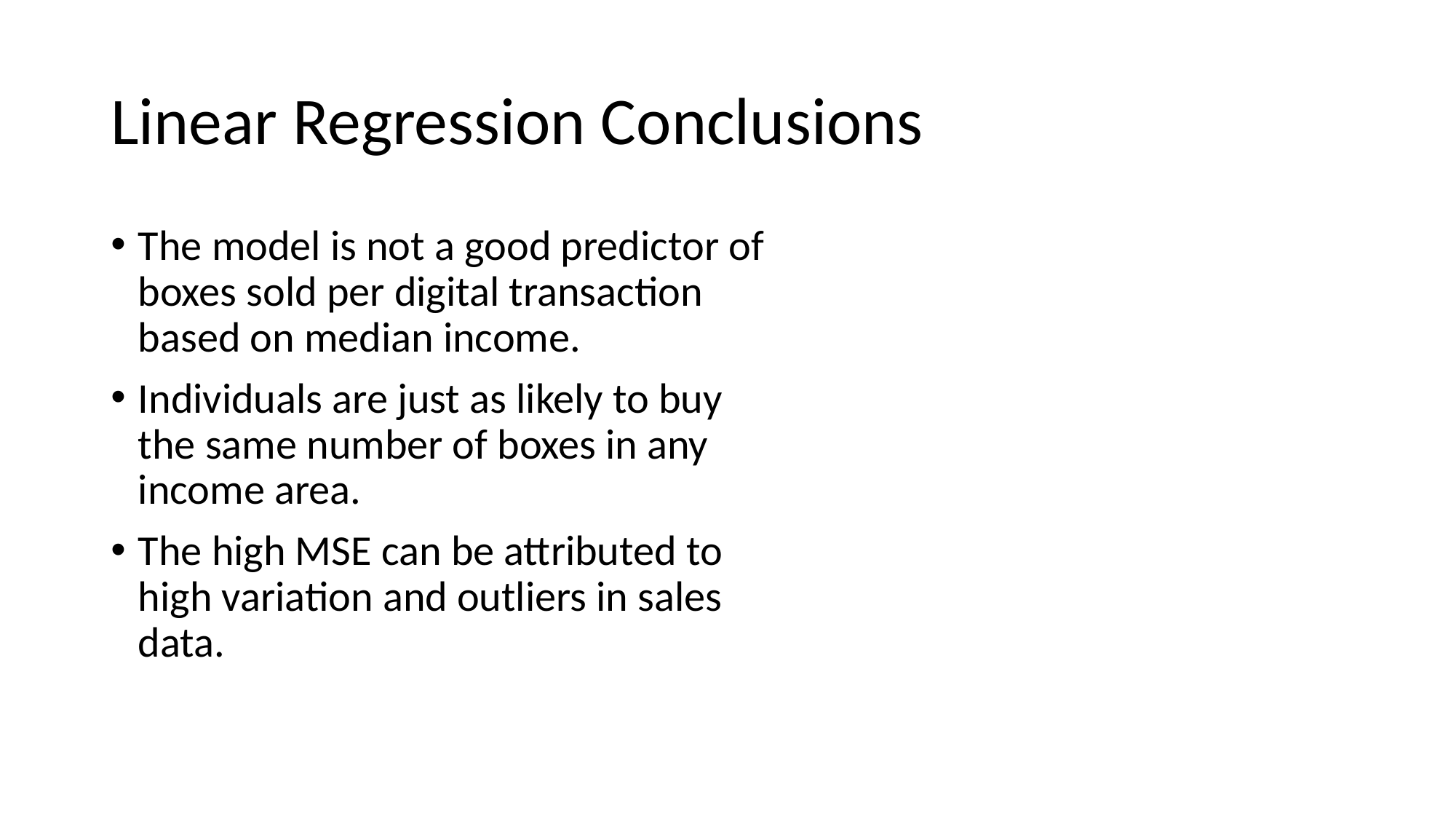

# Linear Regression Conclusions
The model is not a good predictor of boxes sold per digital transaction based on median income.
Individuals are just as likely to buy the same number of boxes in any income area.
The high MSE can be attributed to high variation and outliers in sales data.